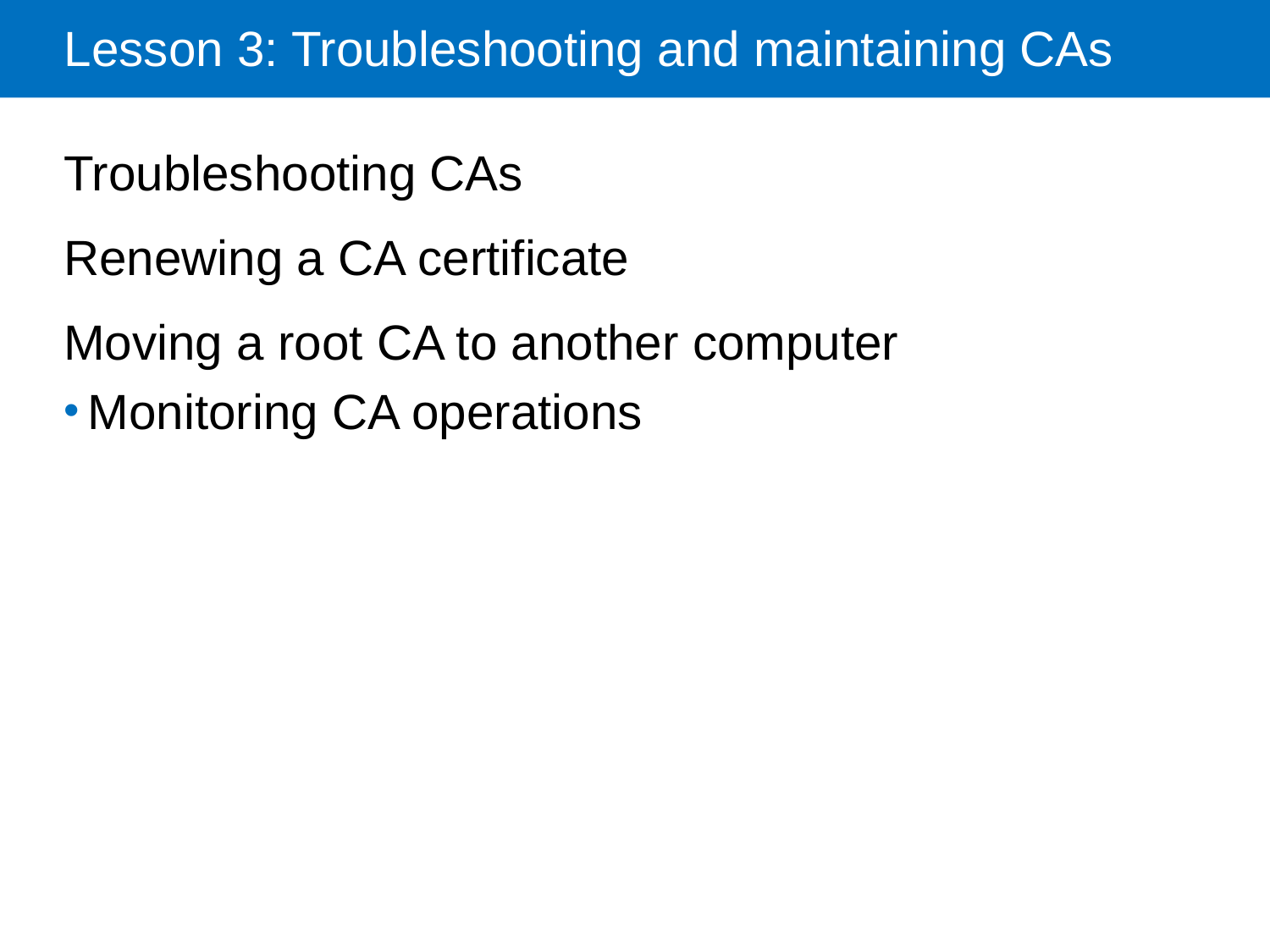

# Lesson 3: Troubleshooting and maintaining CAs
Troubleshooting CAs
Renewing a CA certificate
Moving a root CA to another computer
Monitoring CA operations